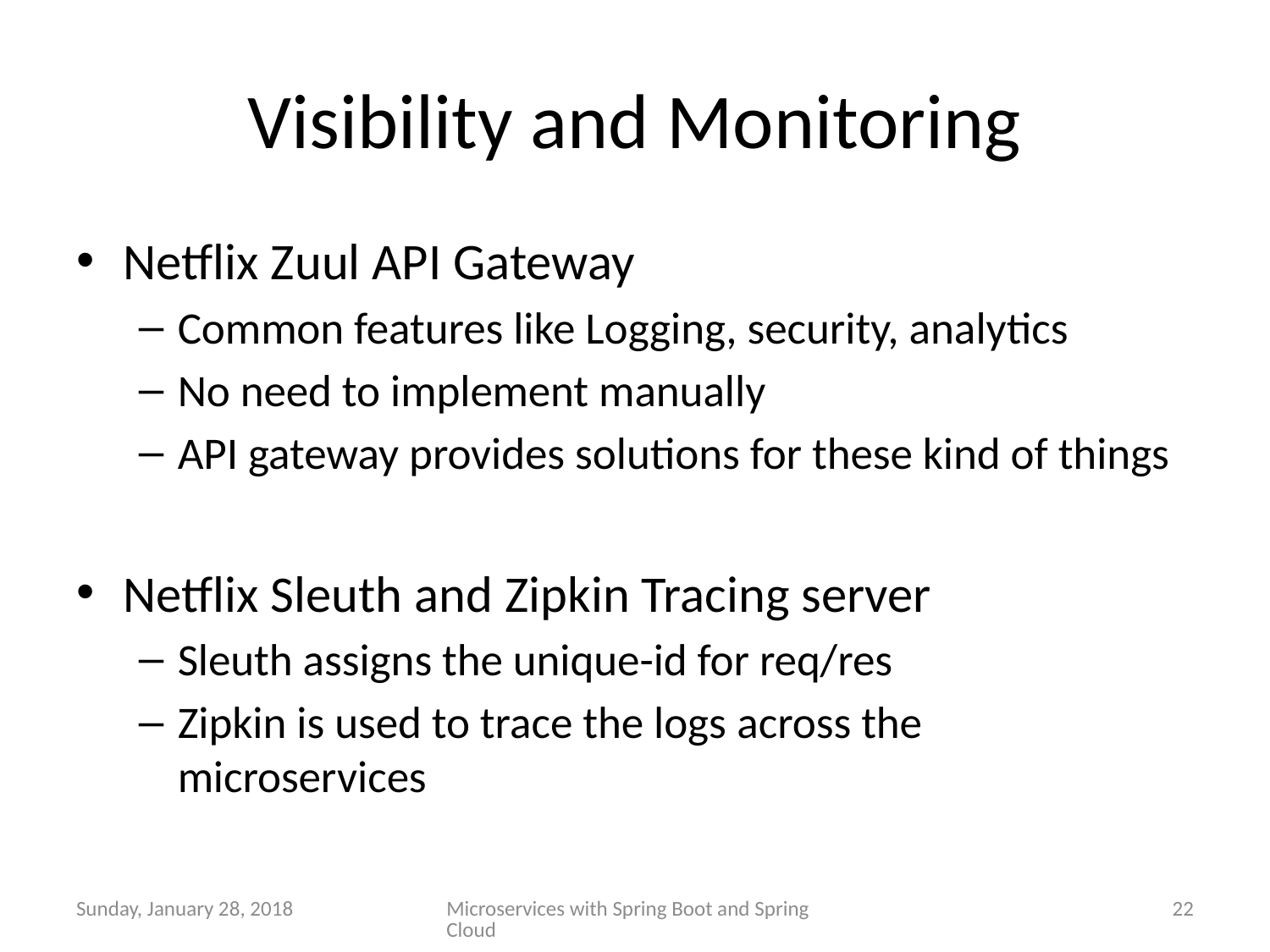

# Visibility and Monitoring
Netflix Zuul API Gateway
Common features like Logging, security, analytics
No need to implement manually
API gateway provides solutions for these kind of things

Netflix Sleuth and Zipkin Tracing server
Sleuth assigns the unique-id for req/res
Zipkin is used to trace the logs across the microservices

Sunday, January 28, 2018
Microservices with Spring Boot and Spring Cloud
22